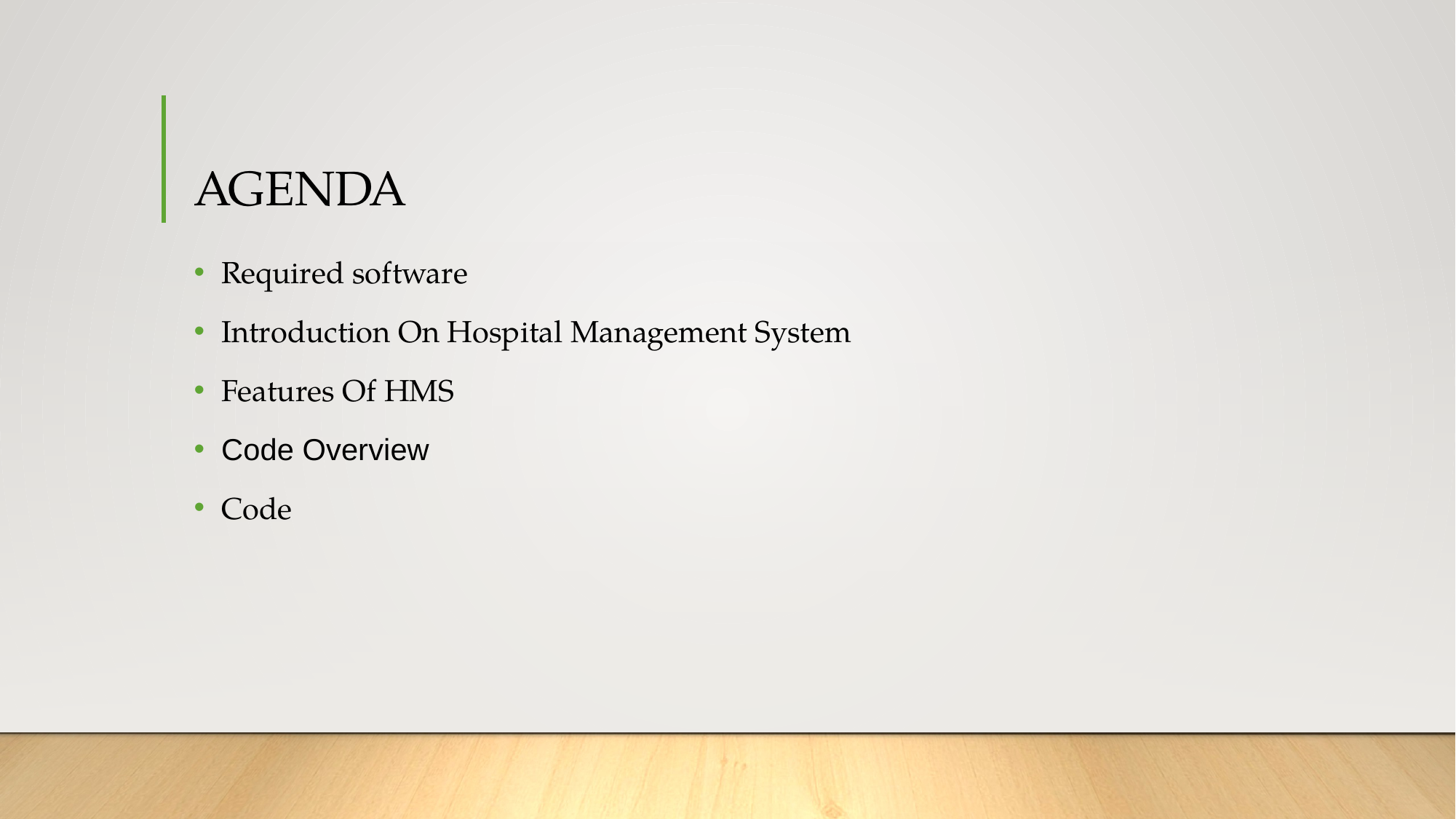

# AGENDA
Required software
Introduction On Hospital Management System
Features Of HMS
Code Overview
Code